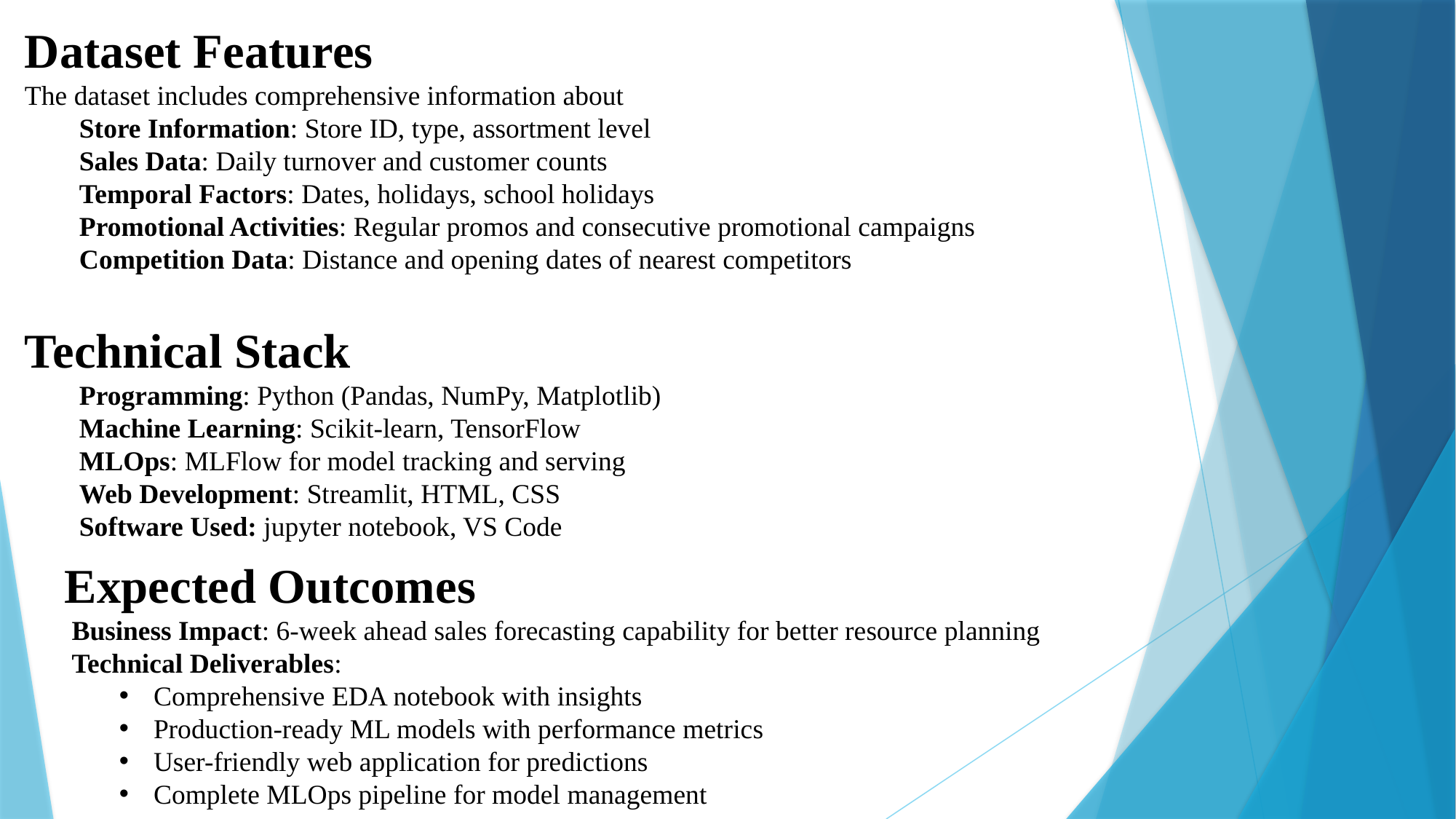

Dataset Features
The dataset includes comprehensive information about
Store Information: Store ID, type, assortment level
Sales Data: Daily turnover and customer counts
Temporal Factors: Dates, holidays, school holidays
Promotional Activities: Regular promos and consecutive promotional campaigns
Competition Data: Distance and opening dates of nearest competitors
Technical Stack
Programming: Python (Pandas, NumPy, Matplotlib)
Machine Learning: Scikit-learn, TensorFlow
MLOps: MLFlow for model tracking and serving
Web Development: Streamlit, HTML, CSS
Software Used: jupyter notebook, VS Code
Expected Outcomes
 Business Impact: 6-week ahead sales forecasting capability for better resource planning
 Technical Deliverables:
Comprehensive EDA notebook with insights
Production-ready ML models with performance metrics
User-friendly web application for predictions
Complete MLOps pipeline for model management